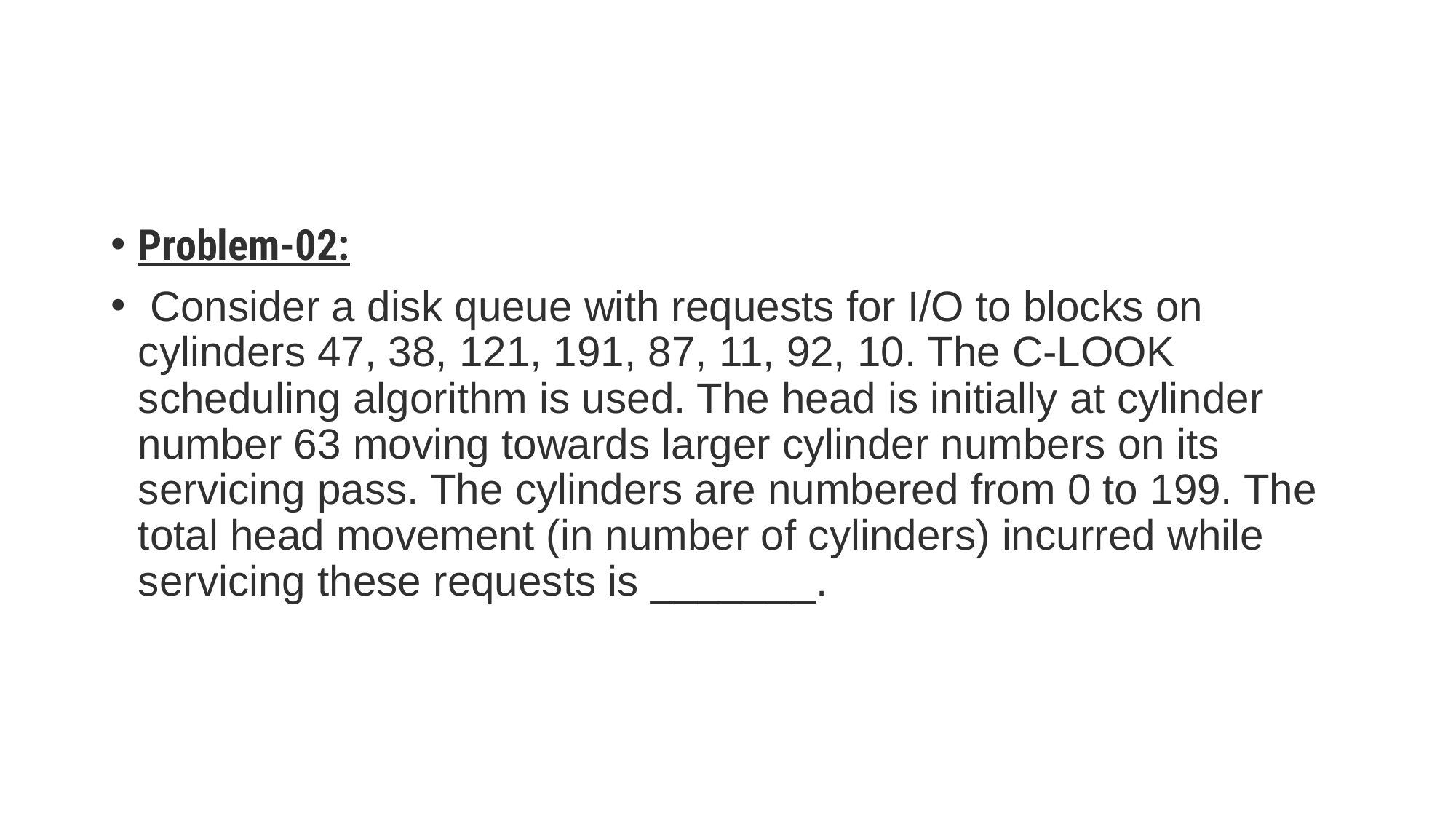

Problem-02:
 Consider a disk queue with requests for I/O to blocks on cylinders 47, 38, 121, 191, 87, 11, 92, 10. The C-LOOK scheduling algorithm is used. The head is initially at cylinder number 63 moving towards larger cylinder numbers on its servicing pass. The cylinders are numbered from 0 to 199. The total head movement (in number of cylinders) incurred while servicing these requests is _______.